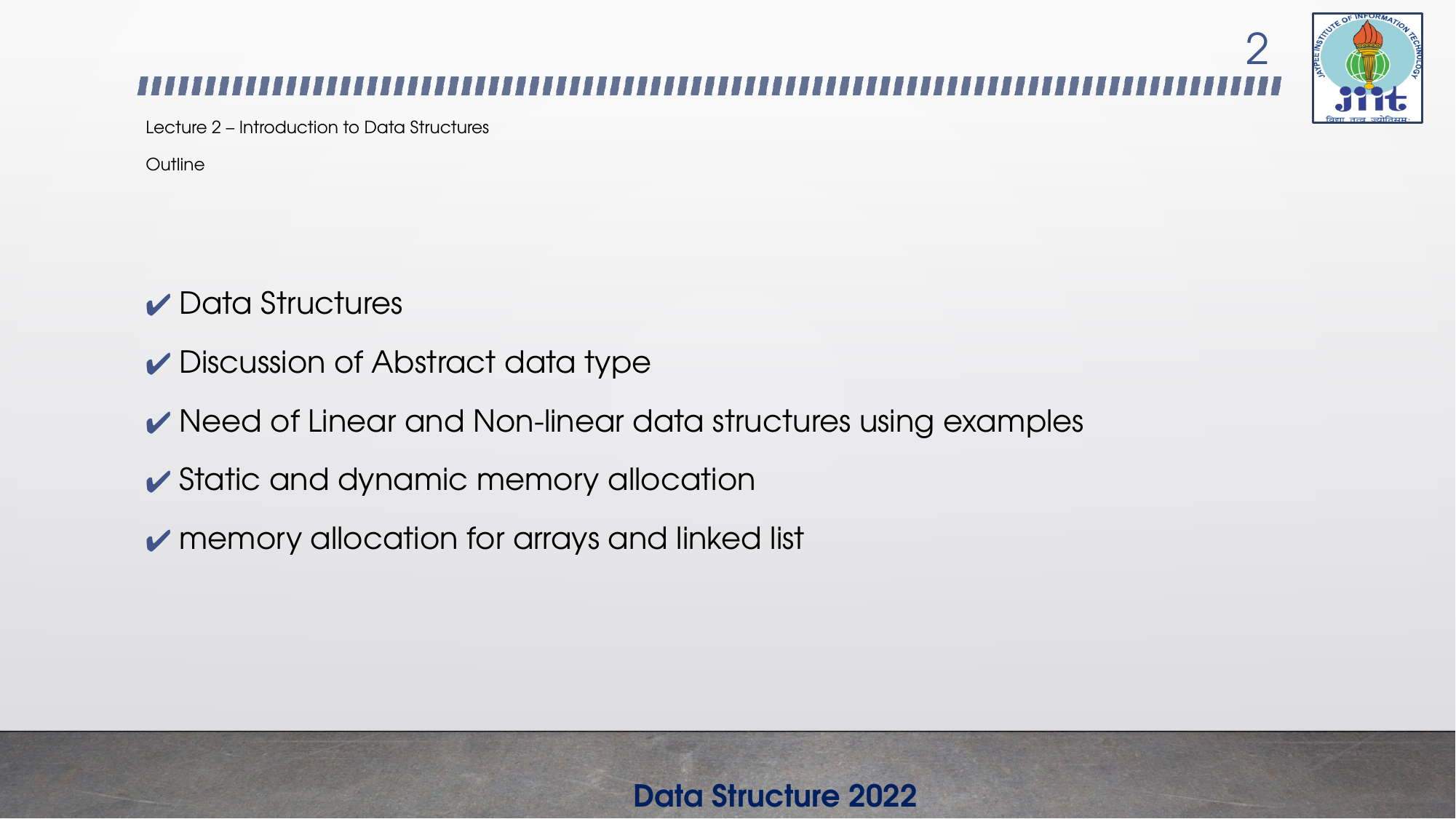

2
# Lecture 2 – Introduction to Data Structures Outline
Data Structures
Discussion of Abstract data type
Need of Linear and Non-linear data structures using examples
Static and dynamic memory allocation
memory allocation for arrays and linked list